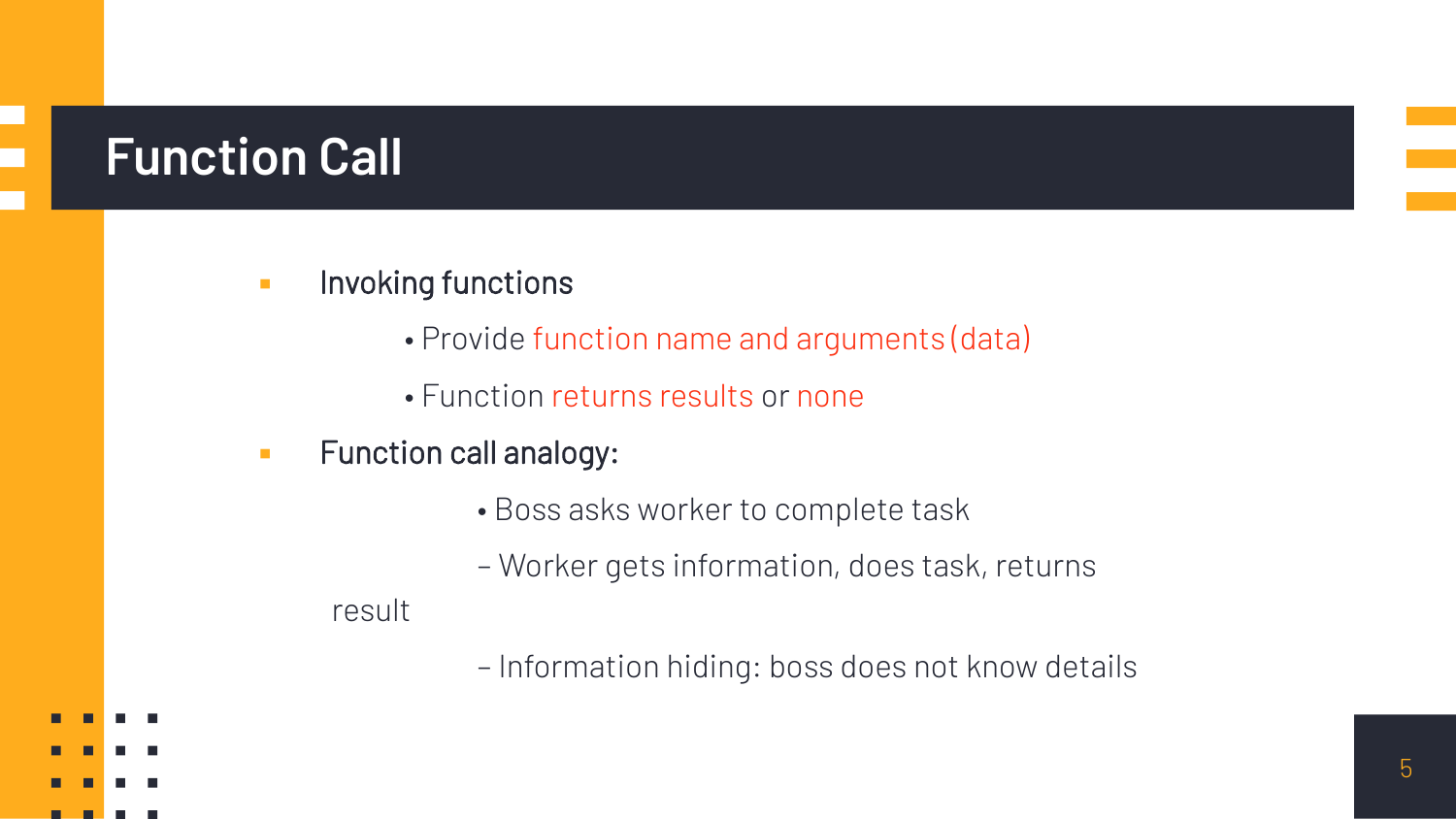

# Function Call
Invoking functions
	• Provide function name and arguments (data)
	• Function returns results or none
Function call analogy:
	• Boss asks worker to complete task
	– Worker gets information, does task, returns result
	– Information hiding: boss does not know details
5